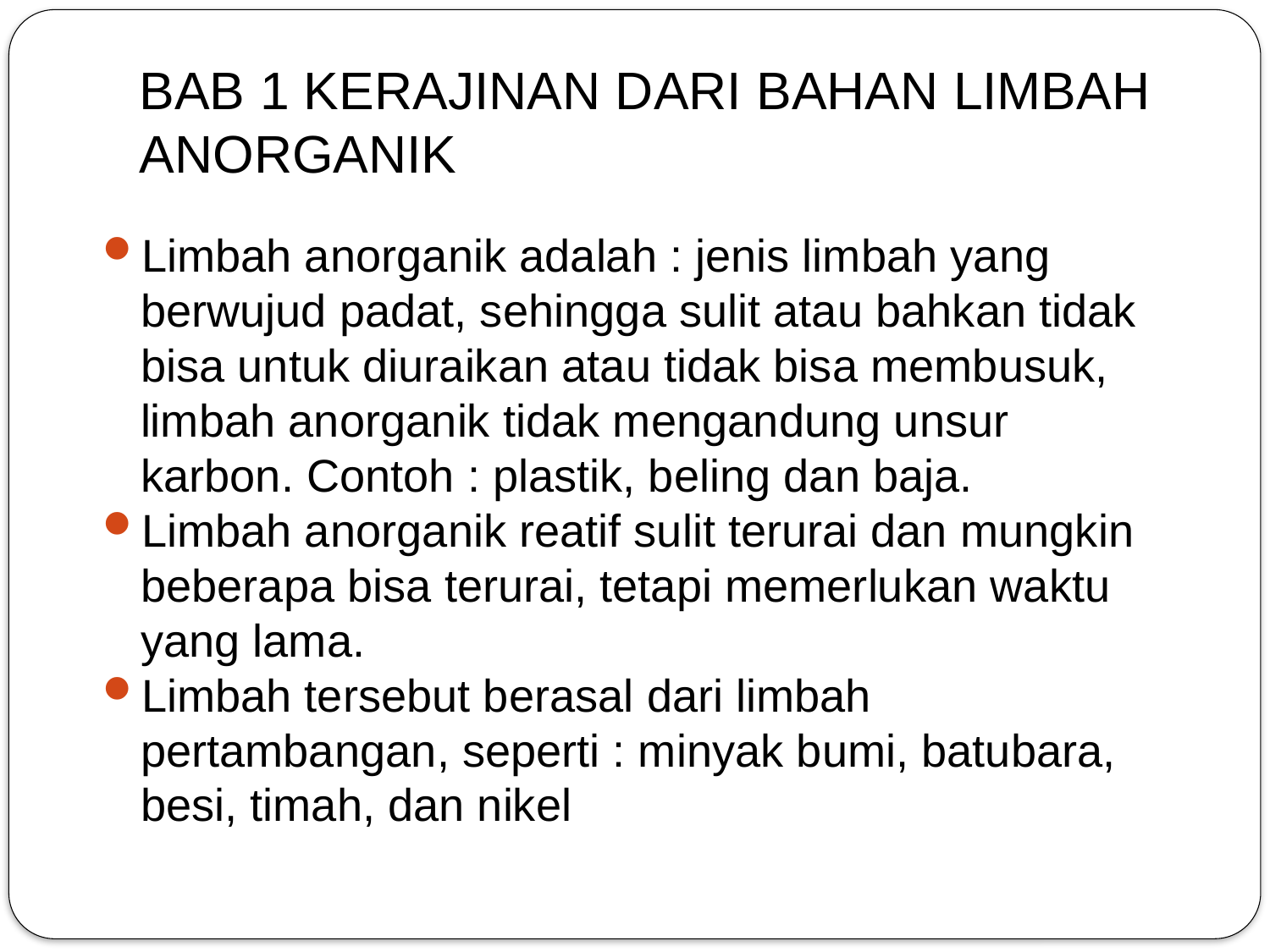

BAB 1 KERAJINAN DARI BAHAN LIMBAH ANORGANIK
Limbah anorganik adalah : jenis limbah yang berwujud padat, sehingga sulit atau bahkan tidak bisa untuk diuraikan atau tidak bisa membusuk, limbah anorganik tidak mengandung unsur karbon. Contoh : plastik, beling dan baja.
Limbah anorganik reatif sulit terurai dan mungkin beberapa bisa terurai, tetapi memerlukan waktu yang lama.
Limbah tersebut berasal dari limbah pertambangan, seperti : minyak bumi, batubara, besi, timah, dan nikel